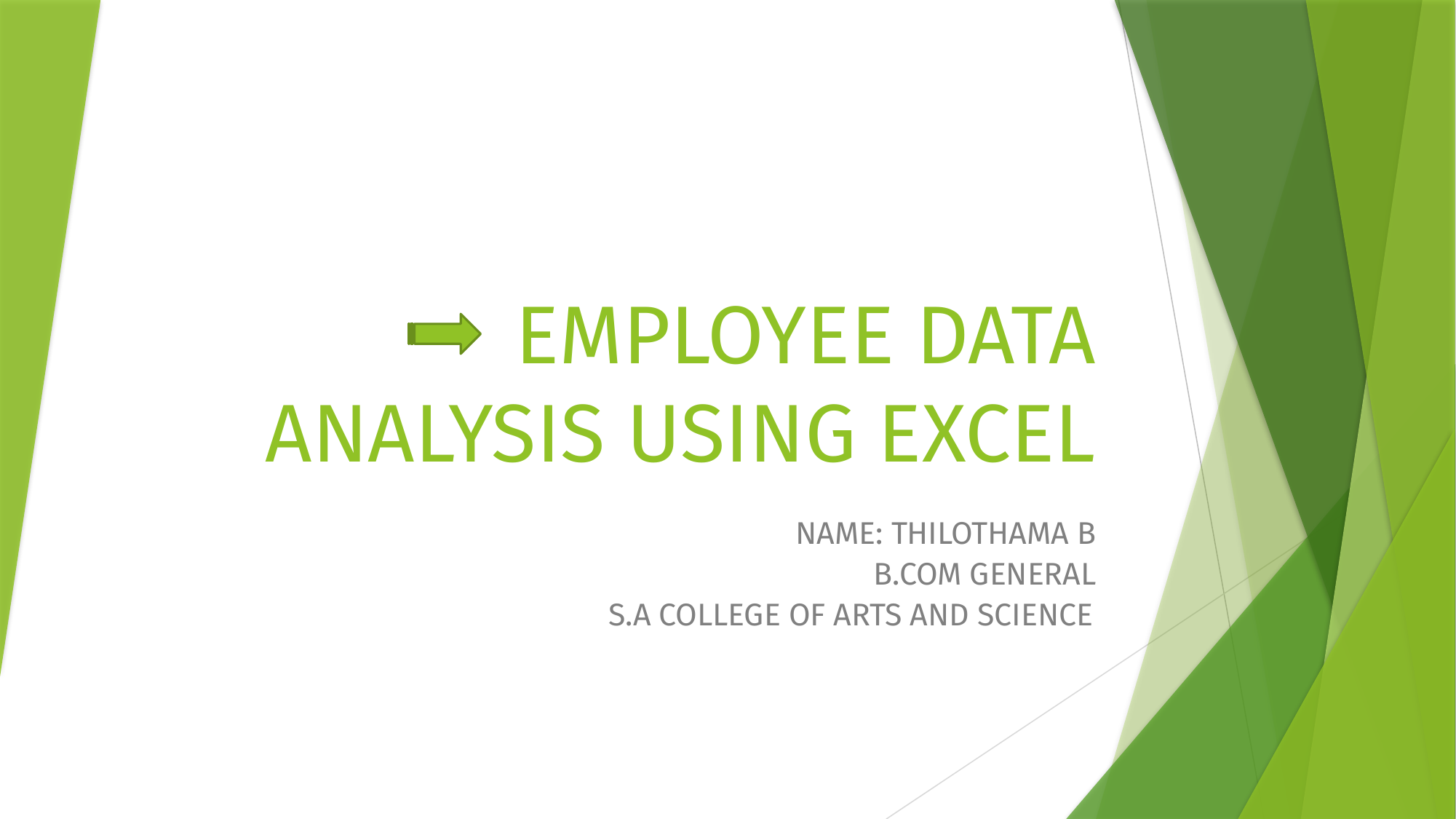

# EMPLOYEE DATA ANALYSIS USING EXCEL

NAME: THILOTHAMA B
B.COM GENERAL
S.A COLLEGE OF ARTS AND SCIENCE